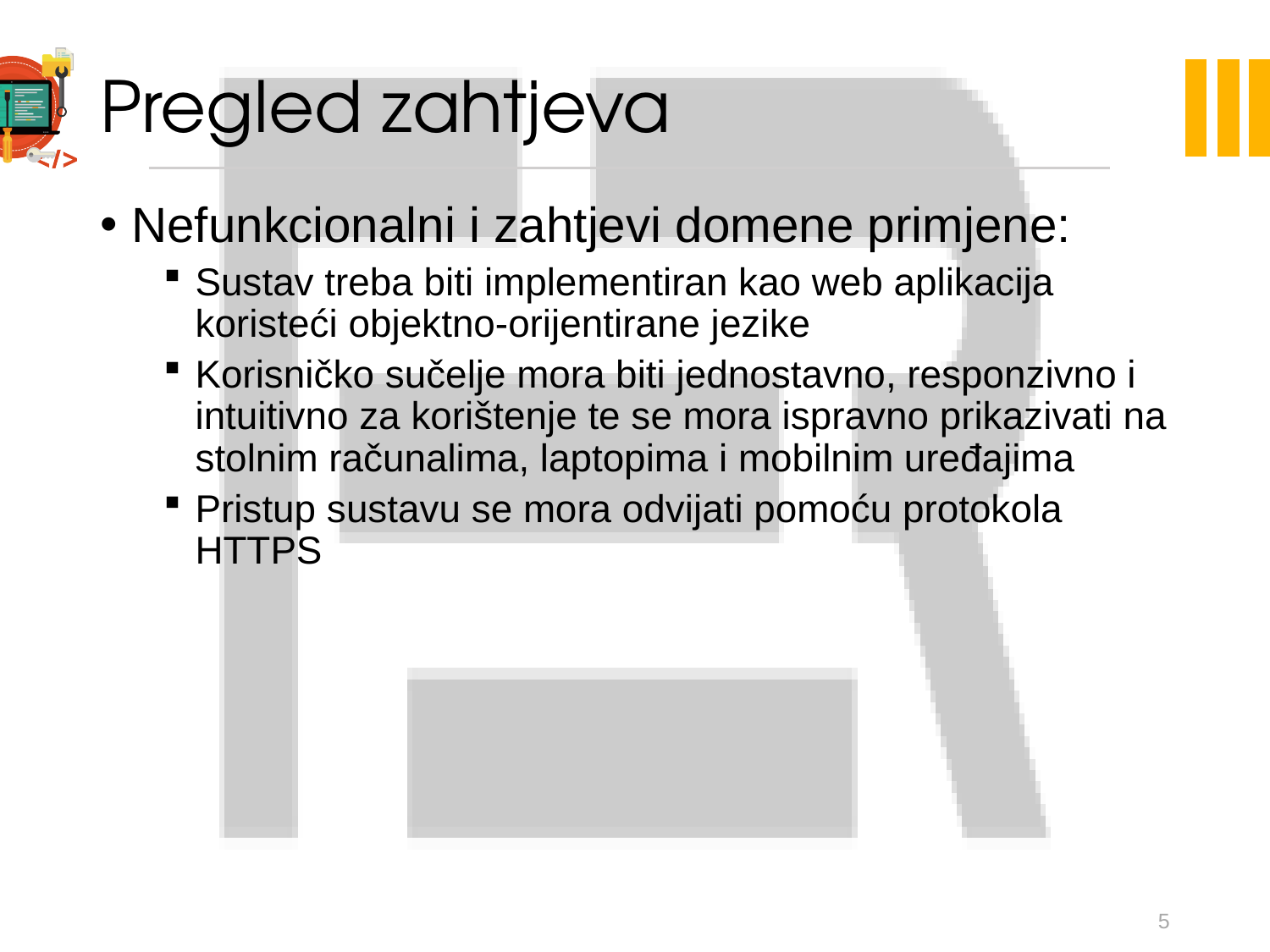

# Pregled zahtjeva
Nefunkcionalni i zahtjevi domene primjene:
Sustav treba biti implementiran kao web aplikacija koristeći objektno-orijentirane jezike
Korisničko sučelje mora biti jednostavno, responzivno i intuitivno za korištenje te se mora ispravno prikazivati na stolnim računalima, laptopima i mobilnim uređajima
Pristup sustavu se mora odvijati pomoću protokola HTTPS
5